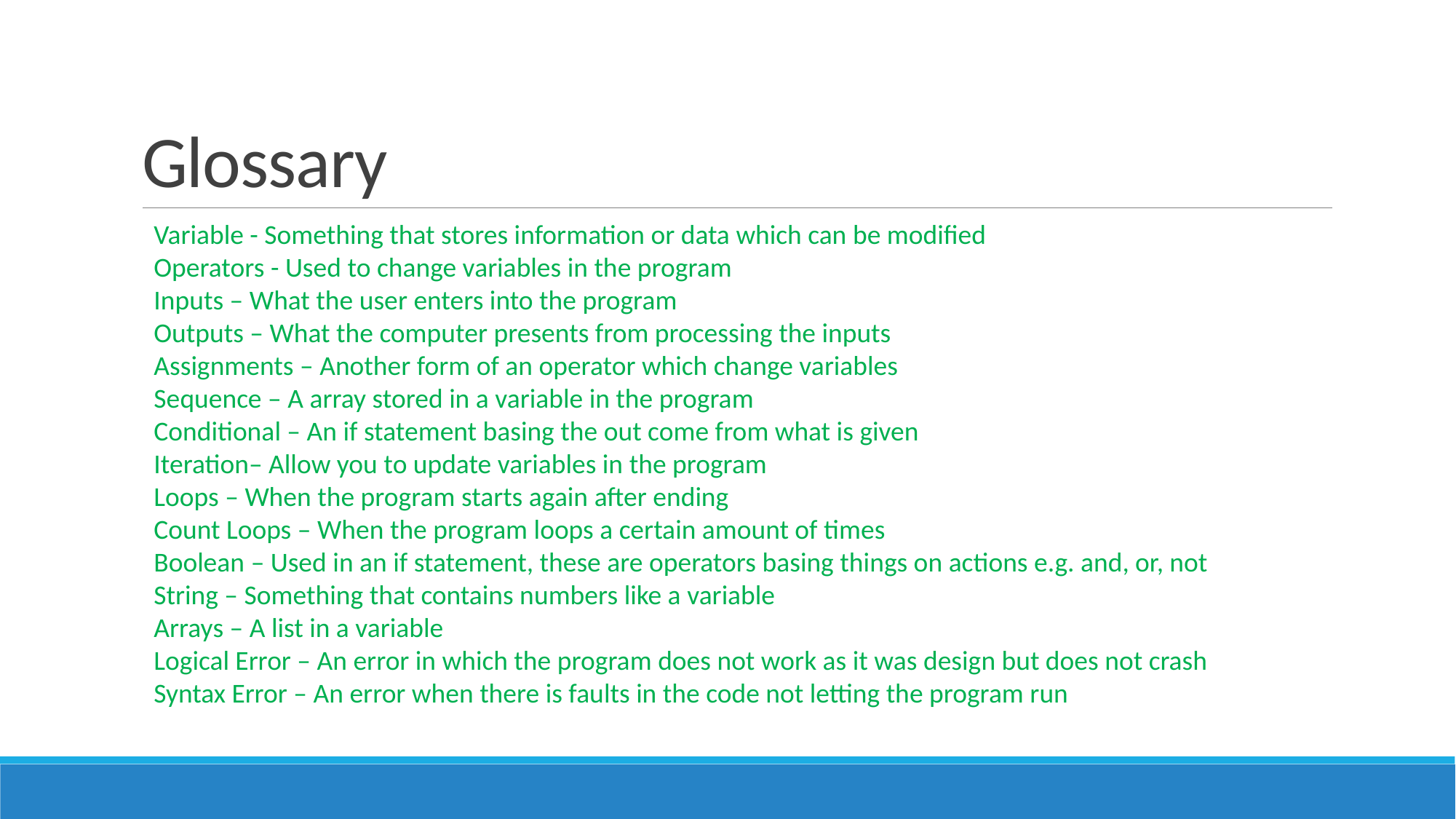

# Glossary
Variable - Something that stores information or data which can be modified
Operators - Used to change variables in the program
Inputs – What the user enters into the program
Outputs – What the computer presents from processing the inputs
Assignments – Another form of an operator which change variables
Sequence – A array stored in a variable in the program
Conditional – An if statement basing the out come from what is given
Iteration– Allow you to update variables in the program
Loops – When the program starts again after ending
Count Loops – When the program loops a certain amount of times
Boolean – Used in an if statement, these are operators basing things on actions e.g. and, or, not
String – Something that contains numbers like a variable
Arrays – A list in a variable
Logical Error – An error in which the program does not work as it was design but does not crash
Syntax Error – An error when there is faults in the code not letting the program run